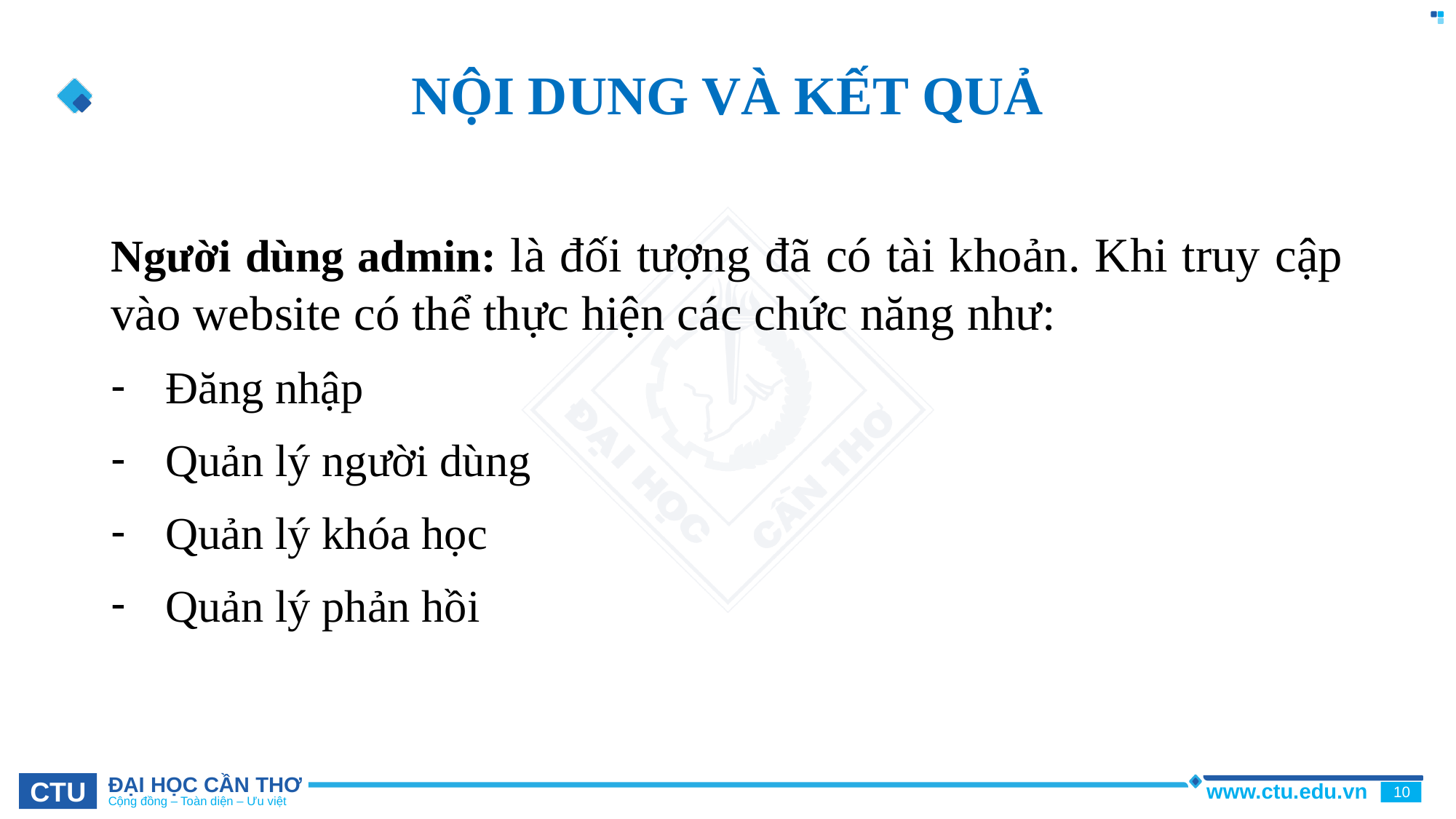

# NỘI DUNG VÀ KẾT QUẢ
Người dùng admin: là đối tượng đã có tài khoản. Khi truy cập vào website có thể thực hiện các chức năng như:
Đăng nhập
Quản lý người dùng
Quản lý khóa học
Quản lý phản hồi